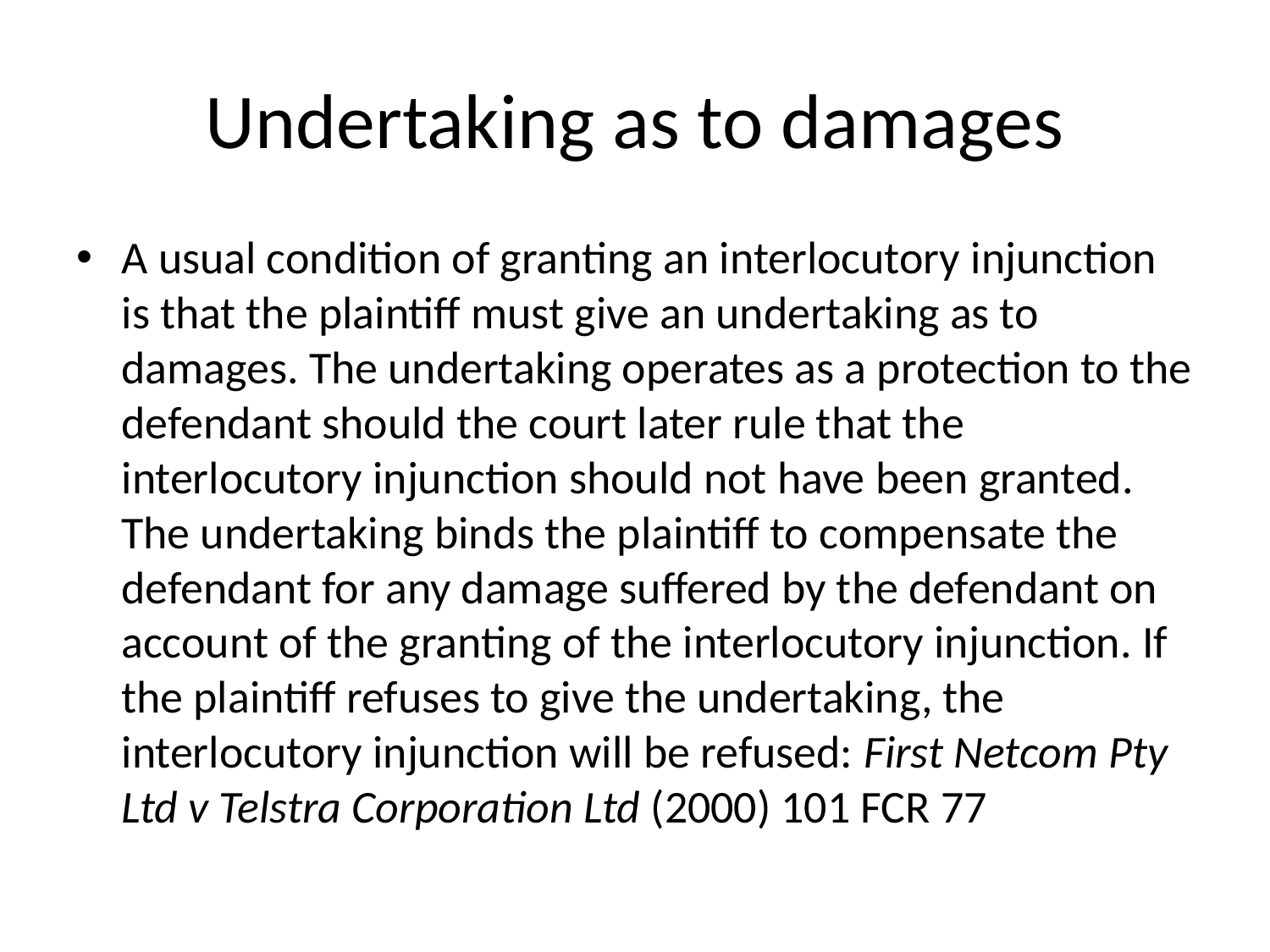

# Undertaking as to damages
A usual condition of granting an interlocutory injunction is that the plaintiff must give an undertaking as to damages. The undertaking operates as a protection to the defendant should the court later rule that the interlocutory injunction should not have been granted. The undertaking binds the plaintiff to compensate the defendant for any damage suffered by the defendant on account of the granting of the interlocutory injunction. If the plaintiff refuses to give the undertaking, the interlocutory injunction will be refused: First Netcom Pty Ltd v Telstra Corporation Ltd (2000) 101 FCR 77